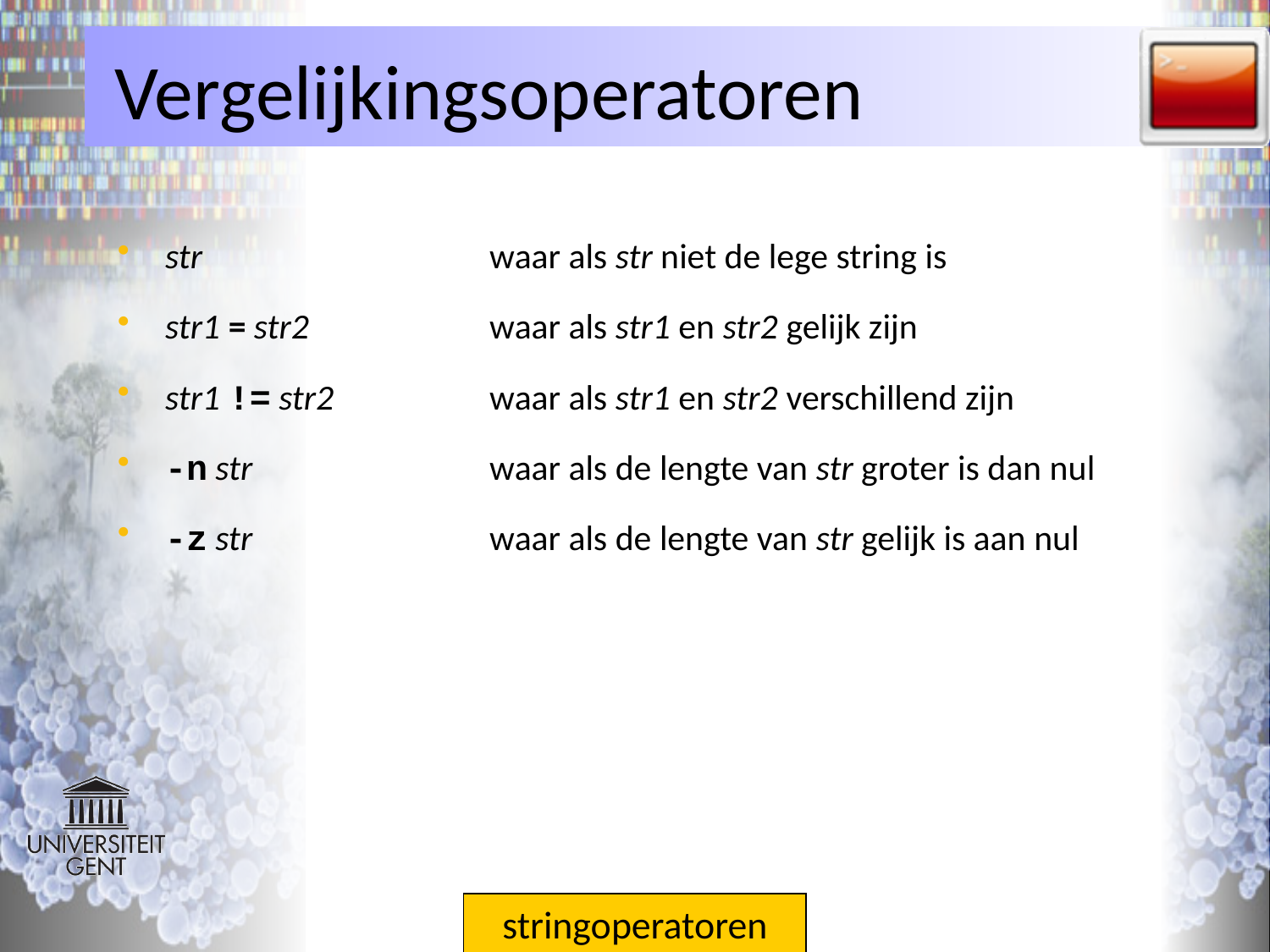

# Vergelijkingsoperatoren
str	waar als str niet de lege string is
str1 = str2	waar als str1 en str2 gelijk zijn
str1 != str2	waar als str1 en str2 verschillend zijn
-n str	waar als de lengte van str groter is dan nul
-z str	waar als de lengte van str gelijk is aan nul
   stringoperatoren